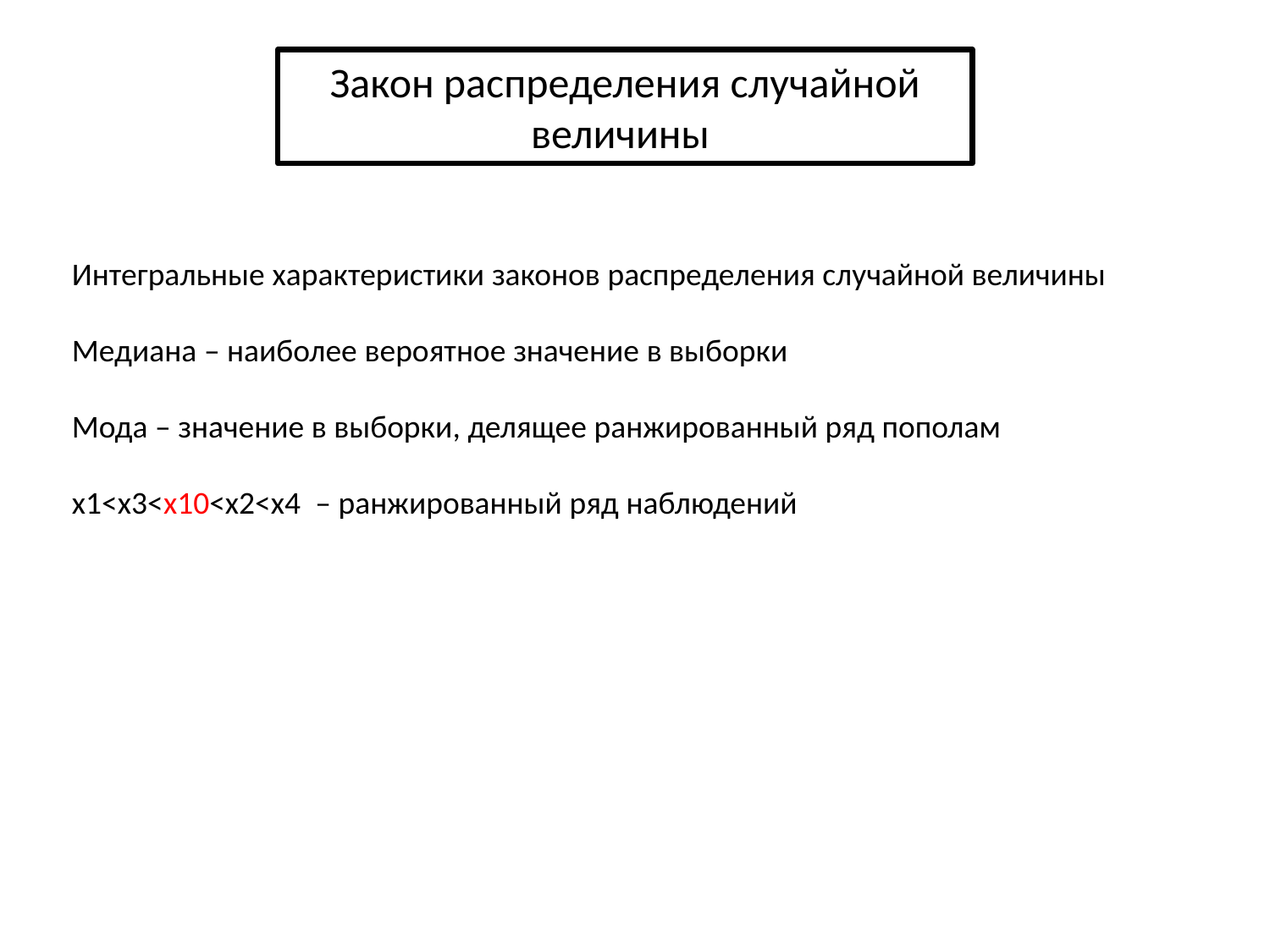

Закон распределения случайной величины
Интегральные характеристики законов распределения случайной величины

Медиана – наиболее вероятное значение в выборки

Мода – значение в выборки, делящее ранжированный ряд пополам

x1<x3<x10<x2<x4  – ранжированный ряд наблюдений